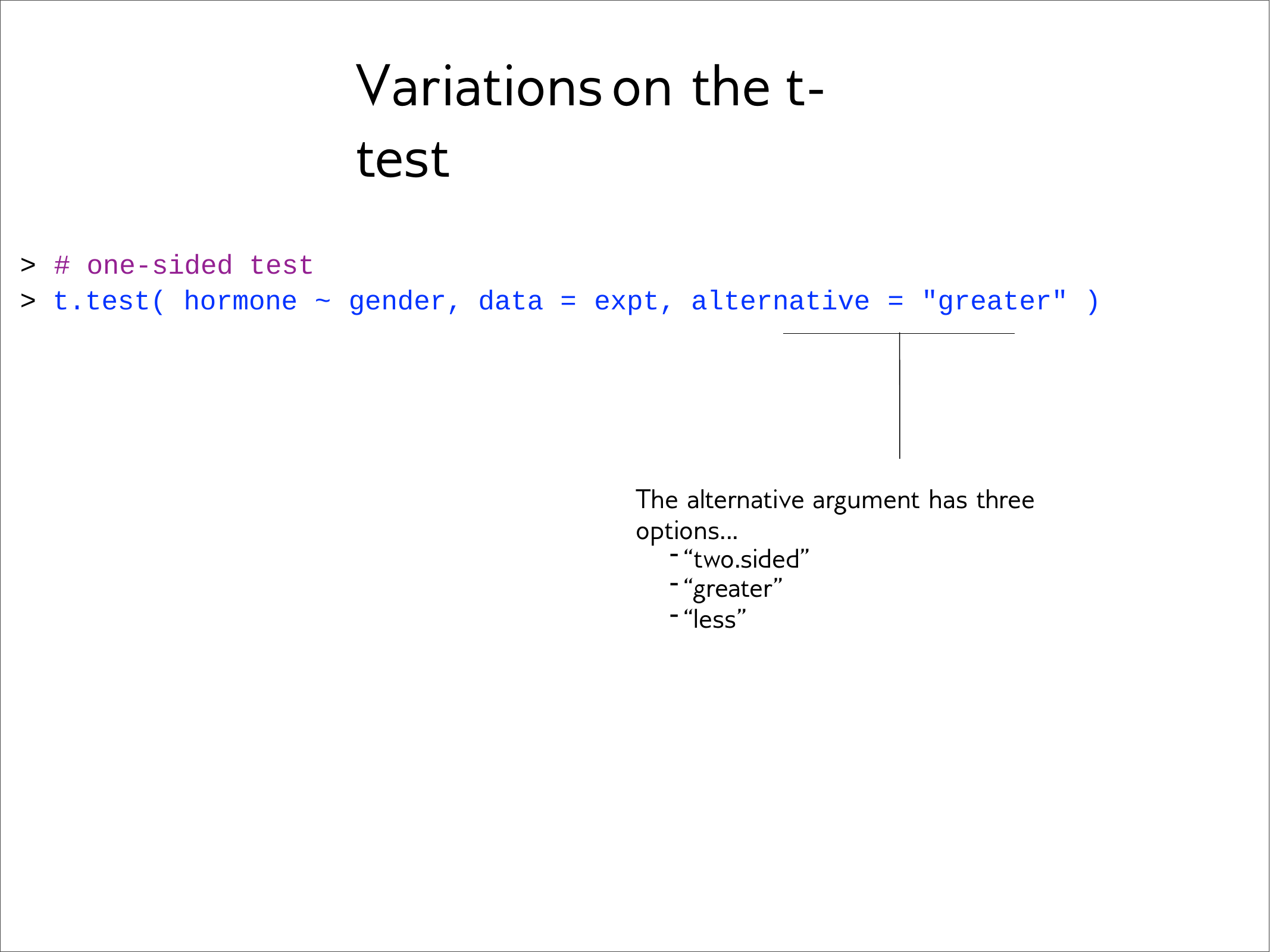

# Variations	on the	t-test
>	#	one-sided
>
test
t.test(
hormone
~	gender,
data
=	expt,
alternative
=	"greater" )

The alternative argument has three options...
“two.sided”
“greater”
“less”